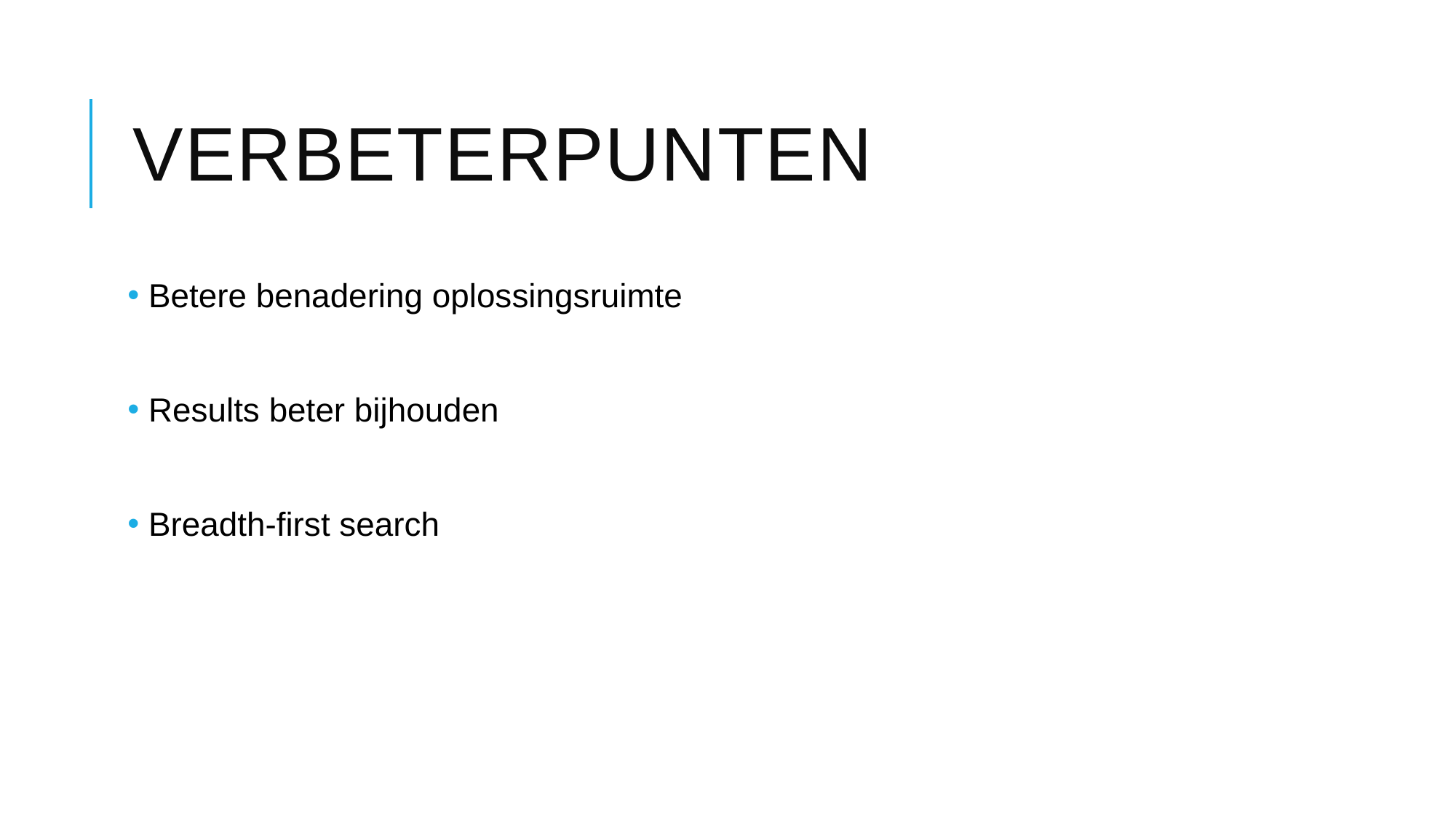

# Verbeterpunten
 Betere benadering oplossingsruimte

 Results beter bijhouden

 Breadth-first search